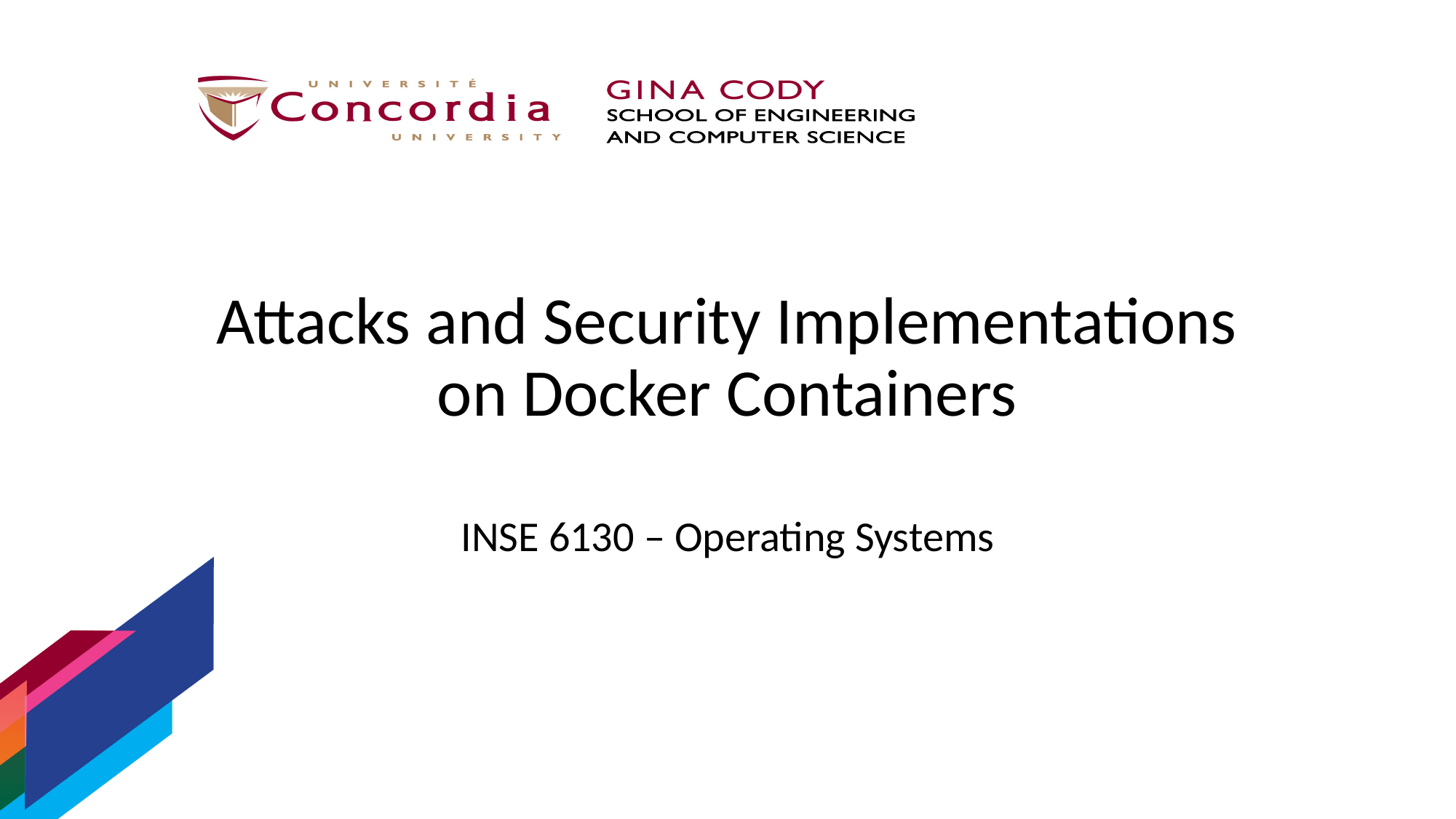

# Attacks and Security Implementations on Docker Containers

INSE 6130 – Operating Systems